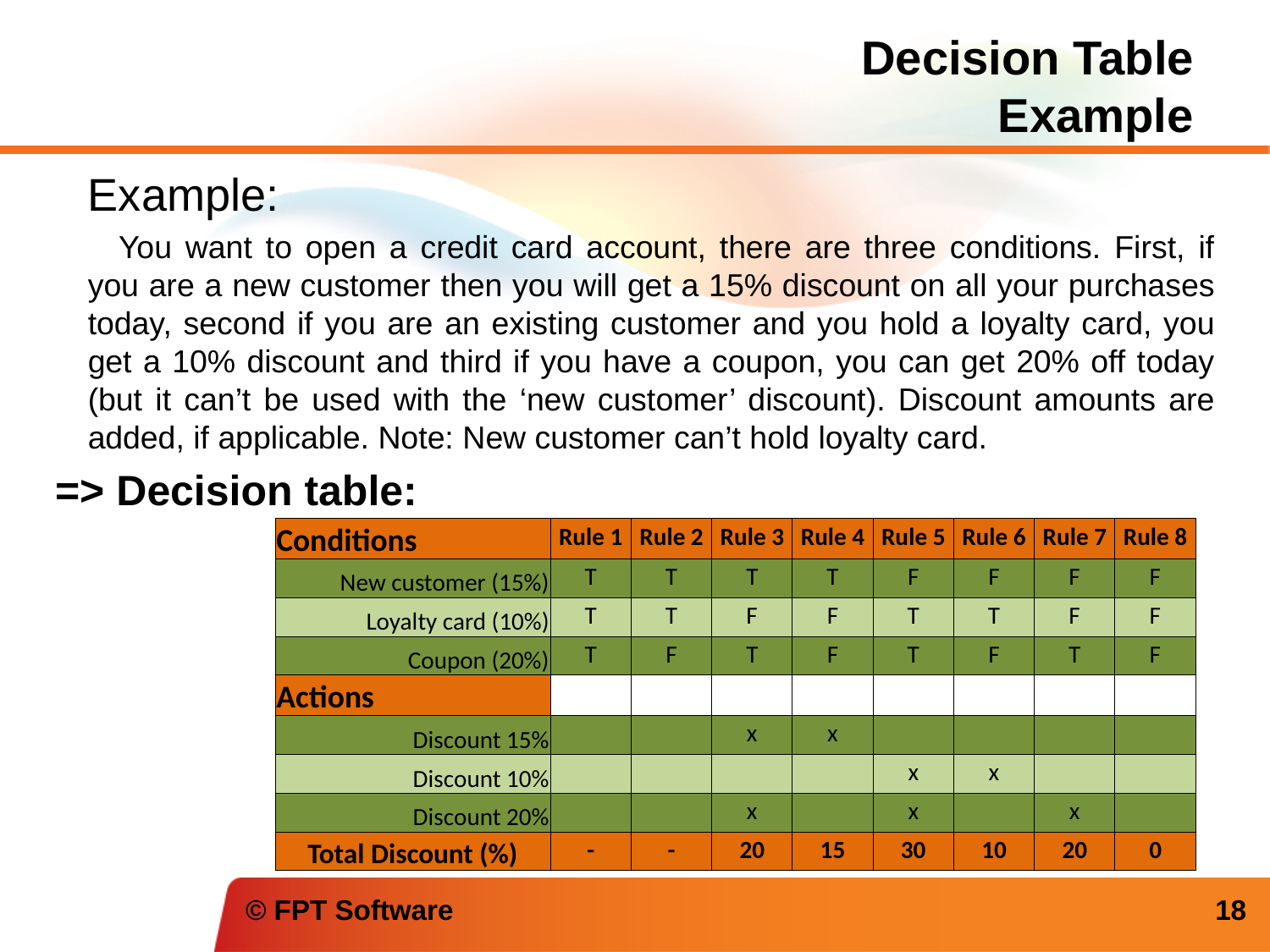

# Decision Table Example
Example:
You want to open a credit card account, there are three conditions. First, if you are a new customer then you will get a 15% discount on all your purchases today, second if you are an existing customer and you hold a loyalty card, you get a 10% discount and third if you have a coupon, you can get 20% off today (but it can’t be used with the ‘new customer’ discount). Discount amounts are added, if applicable. Note: New customer can’t hold loyalty card.
=> Decision table:
| Conditions | Rule 1 | Rule 2 | Rule 3 | Rule 4 | Rule 5 | Rule 6 | Rule 7 | Rule 8 |
| --- | --- | --- | --- | --- | --- | --- | --- | --- |
| New customer (15%) | T | T | T | T | F | F | F | F |
| Loyalty card (10%) | T | T | F | F | T | T | F | F |
| Coupon (20%) | T | F | T | F | T | F | T | F |
| Actions |  |  |  |  |  |  |  |  |
| Discount 15% |  |  | x | x |  |  |  |  |
| Discount 10% |  |  |  |  | x | x |  |  |
| Discount 20% |  |  | x |  | x |  | x |  |
| Total Discount (%) | - | - | 20 | 15 | 30 | 10 | 20 | 0 |